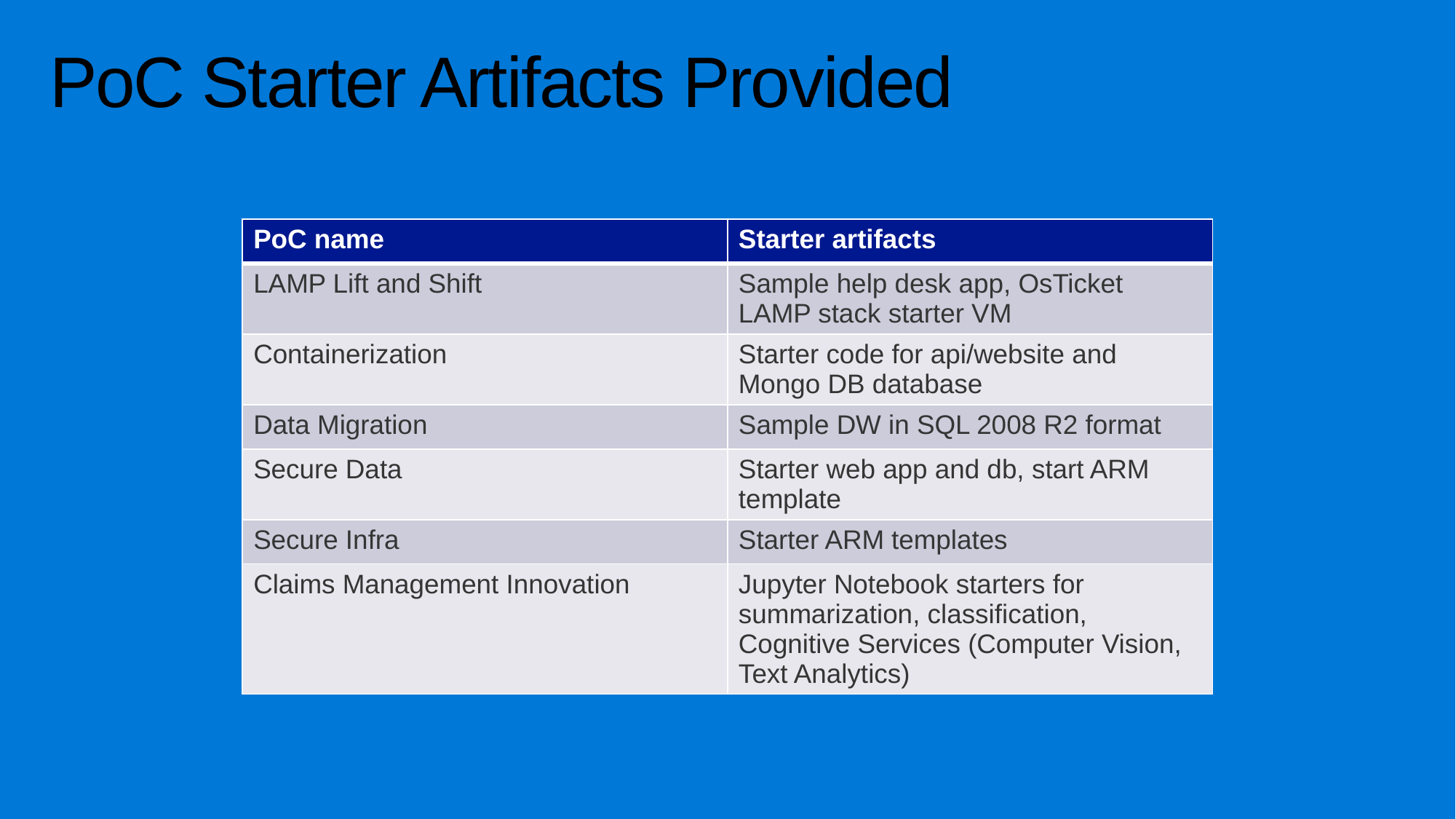

# PoC Starter Artifacts Provided
| PoC name | Starter artifacts |
| --- | --- |
| LAMP Lift and Shift | Sample help desk app, OsTicket LAMP stack starter VM |
| Containerization | Starter code for api/website and Mongo DB database |
| Data Migration | Sample DW in SQL 2008 R2 format |
| Secure Data | Starter web app and db, start ARM template |
| Secure Infra | Starter ARM templates |
| Claims Management Innovation | Jupyter Notebook starters for summarization, classification, Cognitive Services (Computer Vision, Text Analytics) |